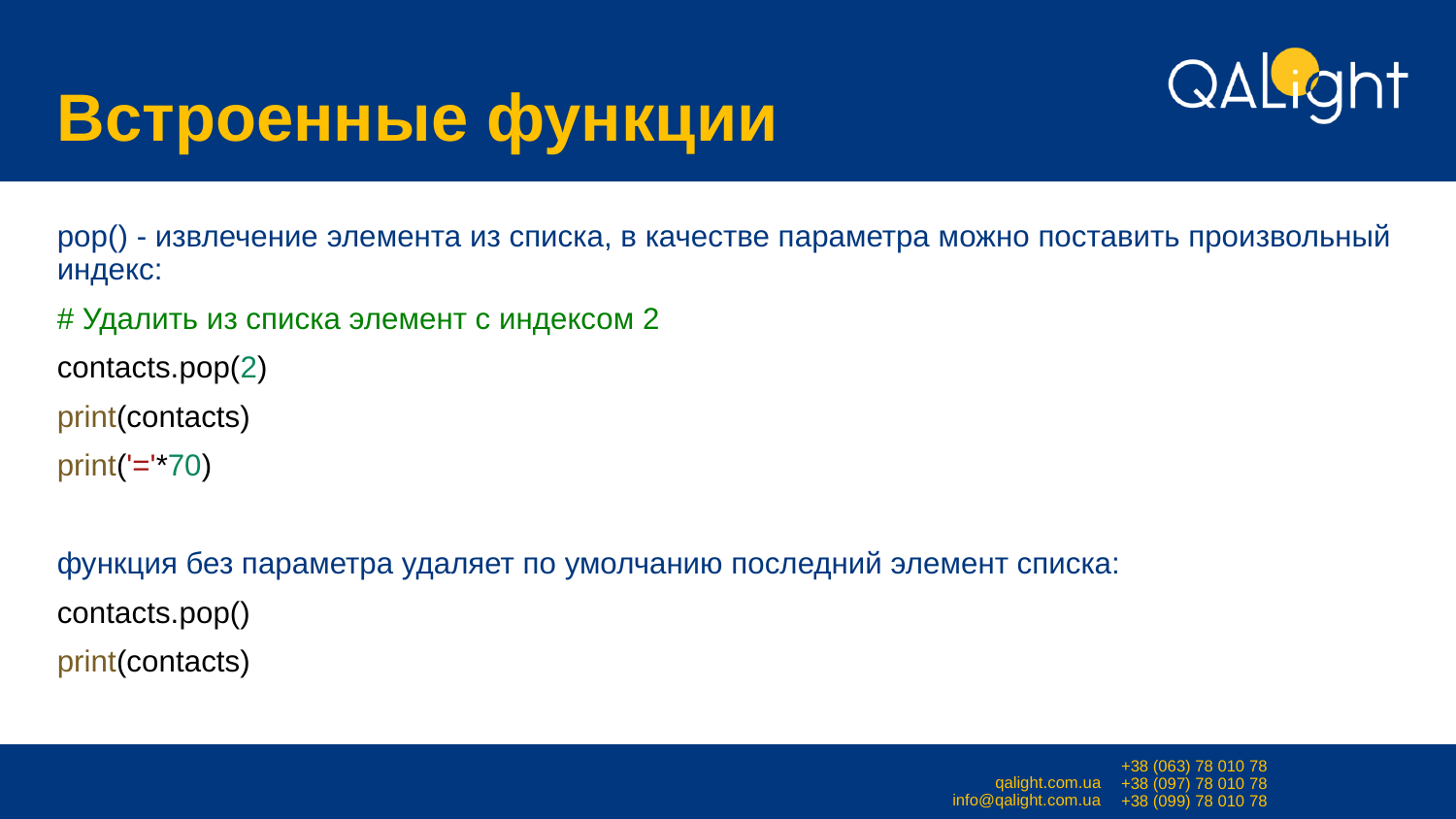

# Встроенные функции
pop() - извлечение элемента из списка, в качестве параметра можно поставить произвольный индекс:
# Удалить из списка элемент с индексом 2
contacts.pop(2)
print(contacts)
print('='*70)

функция без параметра удаляет по умолчанию последний элемент списка:
contacts.pop()
print(contacts)